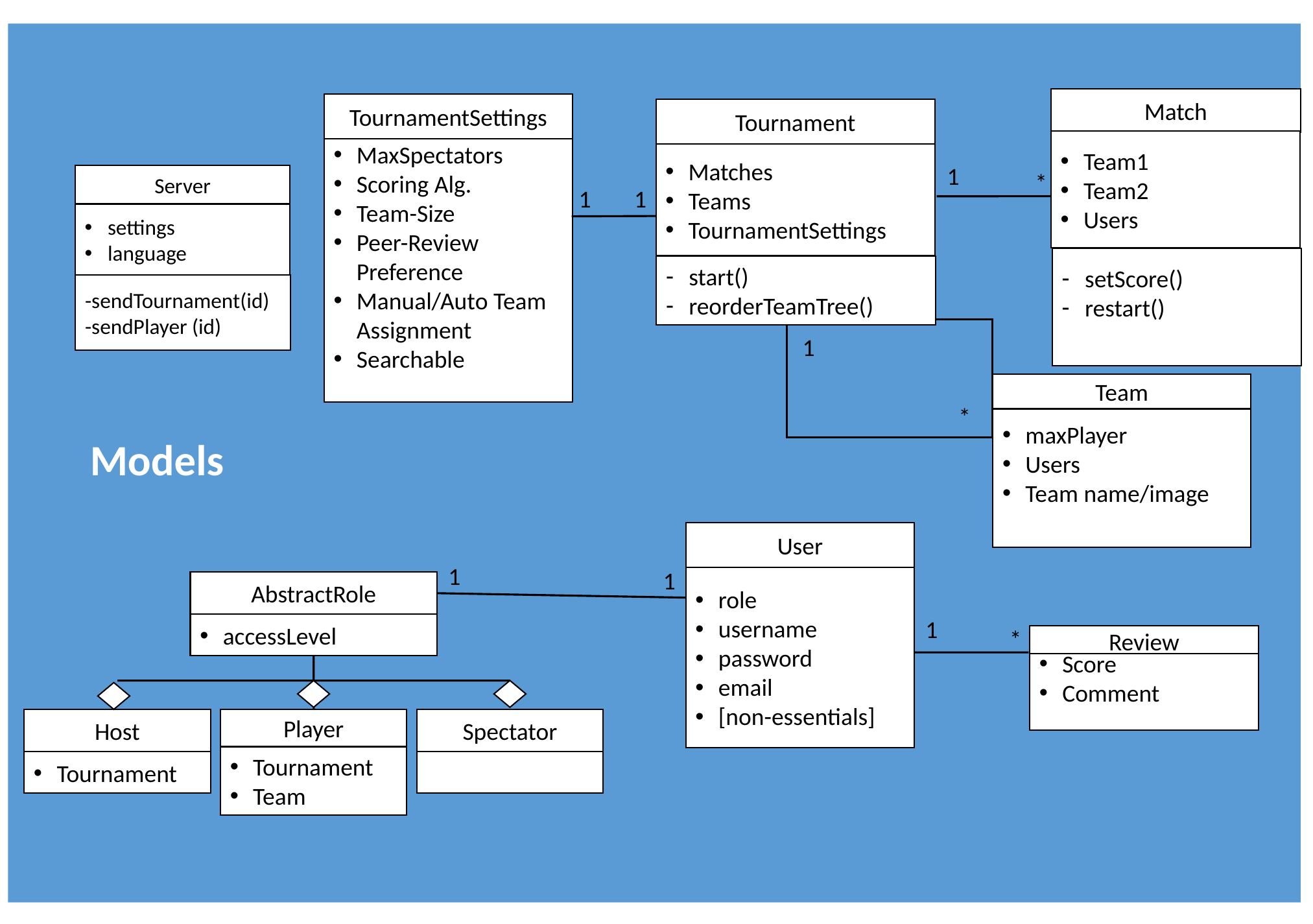

Match
TournamentSettings
Tournament

Team1
Team2
Users

MaxSpectators
Scoring Alg.
Team-Size
Peer-Review Preference
Manual/Auto Team Assignment
Searchable

Matches
Teams
TournamentSettings

1
*
Server
1
1

settings
language

setScore()
restart()

start()
reorderTeamTree()

-sendTournament(id)
-sendPlayer (id)

1
Team
*
maxPlayer
Users
Team name/image

Models
User
1
1
role
username
password
email
[non-essentials]
AbstractRole

1
accessLevel
*
Review

Score
Comment

Host
Player
Spectator
Tournament
Team
Tournament